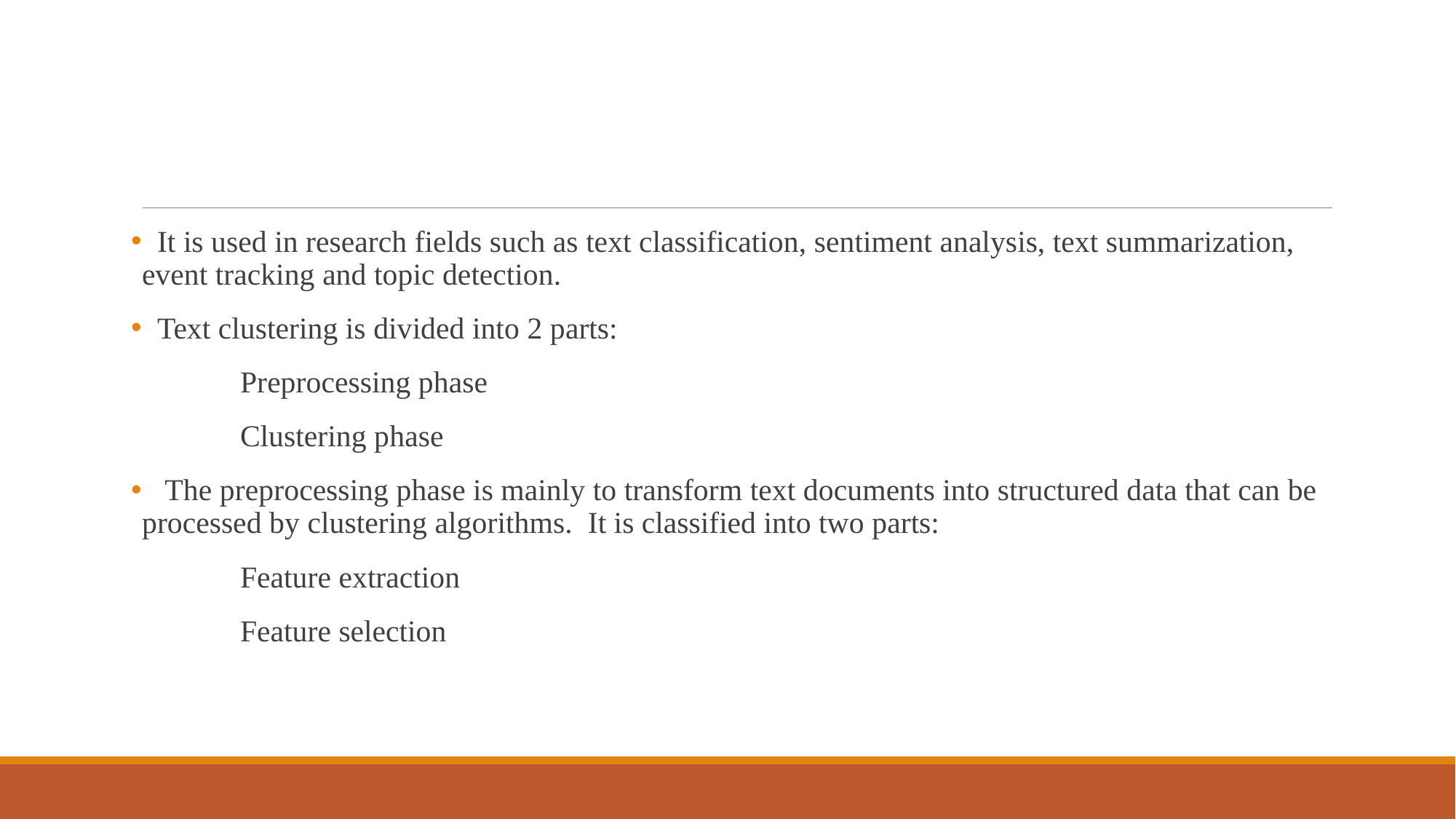

It is used in research fields such as text classification, sentiment analysis, text summarization, event tracking and topic detection.
  Text clustering is divided into 2 parts:
	Preprocessing phase
	Clustering phase
   The preprocessing phase is mainly to transform text documents into structured data that can be processed by clustering algorithms.  It is classified into two parts:
	Feature extraction
	Feature selection